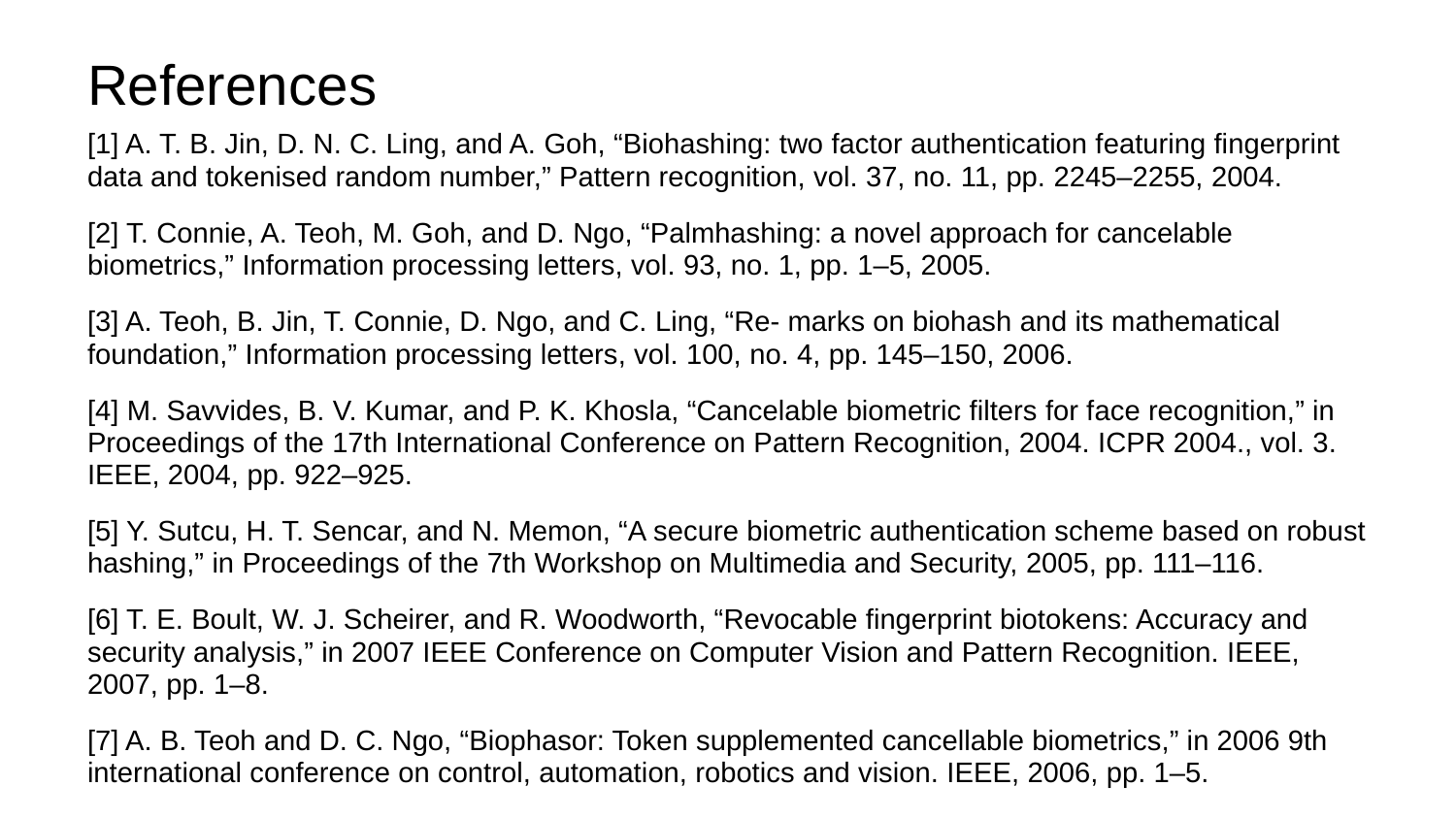

# References
[1] A. T. B. Jin, D. N. C. Ling, and A. Goh, “Biohashing: two factor authentication featuring fingerprint data and tokenised random number,” Pattern recognition, vol. 37, no. 11, pp. 2245–2255, 2004.
[2] T. Connie, A. Teoh, M. Goh, and D. Ngo, “Palmhashing: a novel approach for cancelable biometrics,” Information processing letters, vol. 93, no. 1, pp. 1–5, 2005.
[3] A. Teoh, B. Jin, T. Connie, D. Ngo, and C. Ling, “Re- marks on biohash and its mathematical foundation,” Information processing letters, vol. 100, no. 4, pp. 145–150, 2006.
[4] M. Savvides, B. V. Kumar, and P. K. Khosla, “Cancelable biometric filters for face recognition,” in Proceedings of the 17th International Conference on Pattern Recognition, 2004. ICPR 2004., vol. 3. IEEE, 2004, pp. 922–925.
[5] Y. Sutcu, H. T. Sencar, and N. Memon, “A secure biometric authentication scheme based on robust hashing,” in Proceedings of the 7th Workshop on Multimedia and Security, 2005, pp. 111–116.
[6] T. E. Boult, W. J. Scheirer, and R. Woodworth, “Revocable fingerprint biotokens: Accuracy and security analysis,” in 2007 IEEE Conference on Computer Vision and Pattern Recognition. IEEE, 2007, pp. 1–8.
[7] A. B. Teoh and D. C. Ngo, “Biophasor: Token supplemented cancellable biometrics,” in 2006 9th international conference on control, automation, robotics and vision. IEEE, 2006, pp. 1–5.